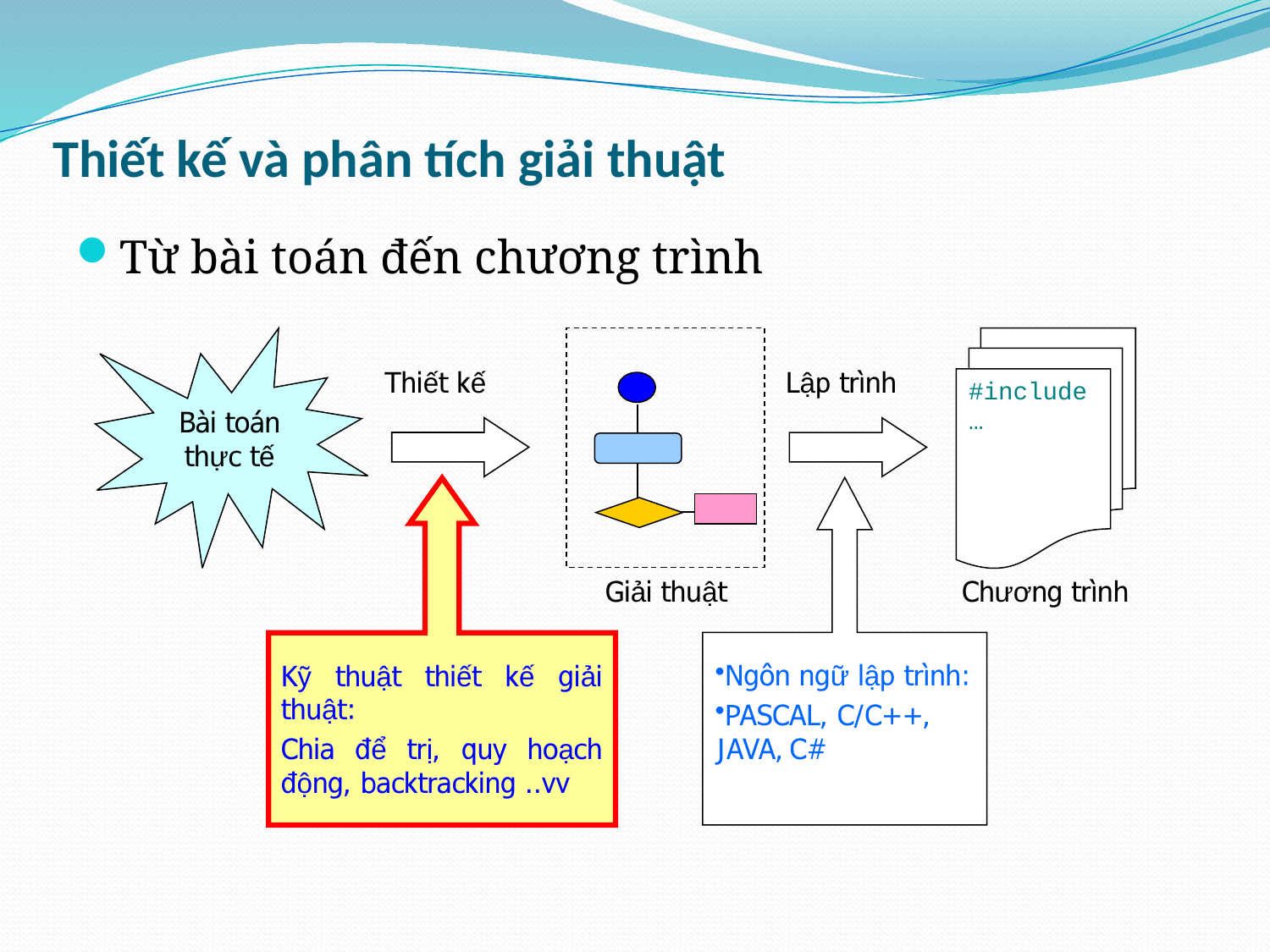

# Thiết kế và phân tích giải thuật
Từ bài toán đến chương trình

#include …
Chương trình
Bài toán thực tế
Lập trình

Thiết kế

Ngôn ngữ lập trình:
PASCAL, C/C++, JAVA, C#
Kỹ thuật thiết kế giải thuật:
Chia để trị, quy hoạch động, backtracking ..vv

Giải thuật